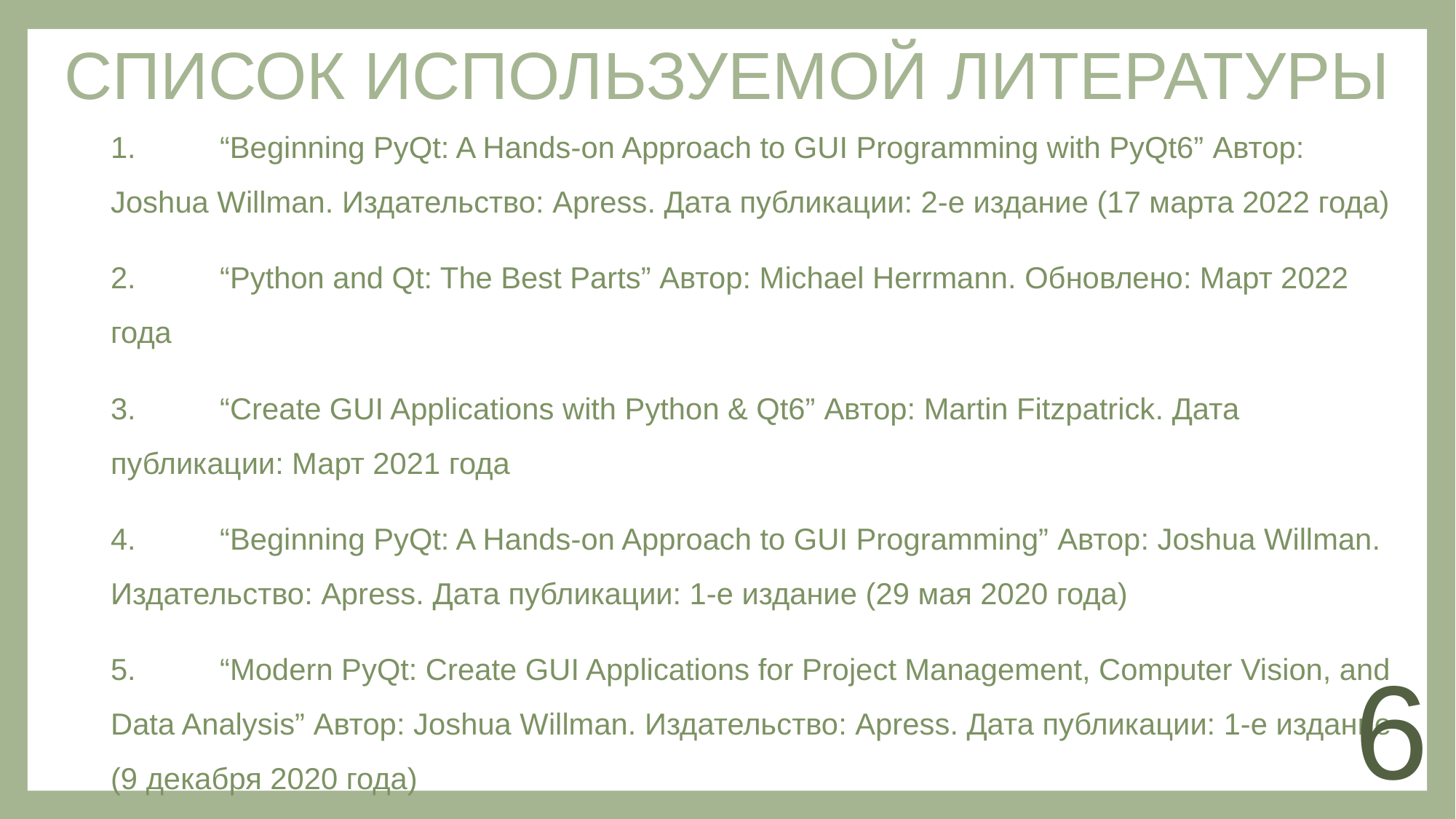

СПИСОК ИСПОЛЬЗУЕМОЙ ЛИТЕРАТУРЫ
1.	“Beginning PyQt: A Hands-on Approach to GUI Programming with PyQt6” Автор: Joshua Willman. Издательство: Apress. Дата публикации: 2-е издание (17 марта 2022 года)
2.	“Python and Qt: The Best Parts” Автор: Michael Herrmann. Обновлено: Март 2022 года
3.	“Create GUI Applications with Python & Qt6” Автор: Martin Fitzpatrick. Дата публикации: Март 2021 года
4.	“Beginning PyQt: A Hands-on Approach to GUI Programming” Автор: Joshua Willman. Издательство: Apress. Дата публикации: 1-е издание (29 мая 2020 года)
5.	“Modern PyQt: Create GUI Applications for Project Management, Computer Vision, and Data Analysis” Автор: Joshua Willman. Издательство: Apress. Дата публикации: 1-е издание (9 декабря 2020 года)

6